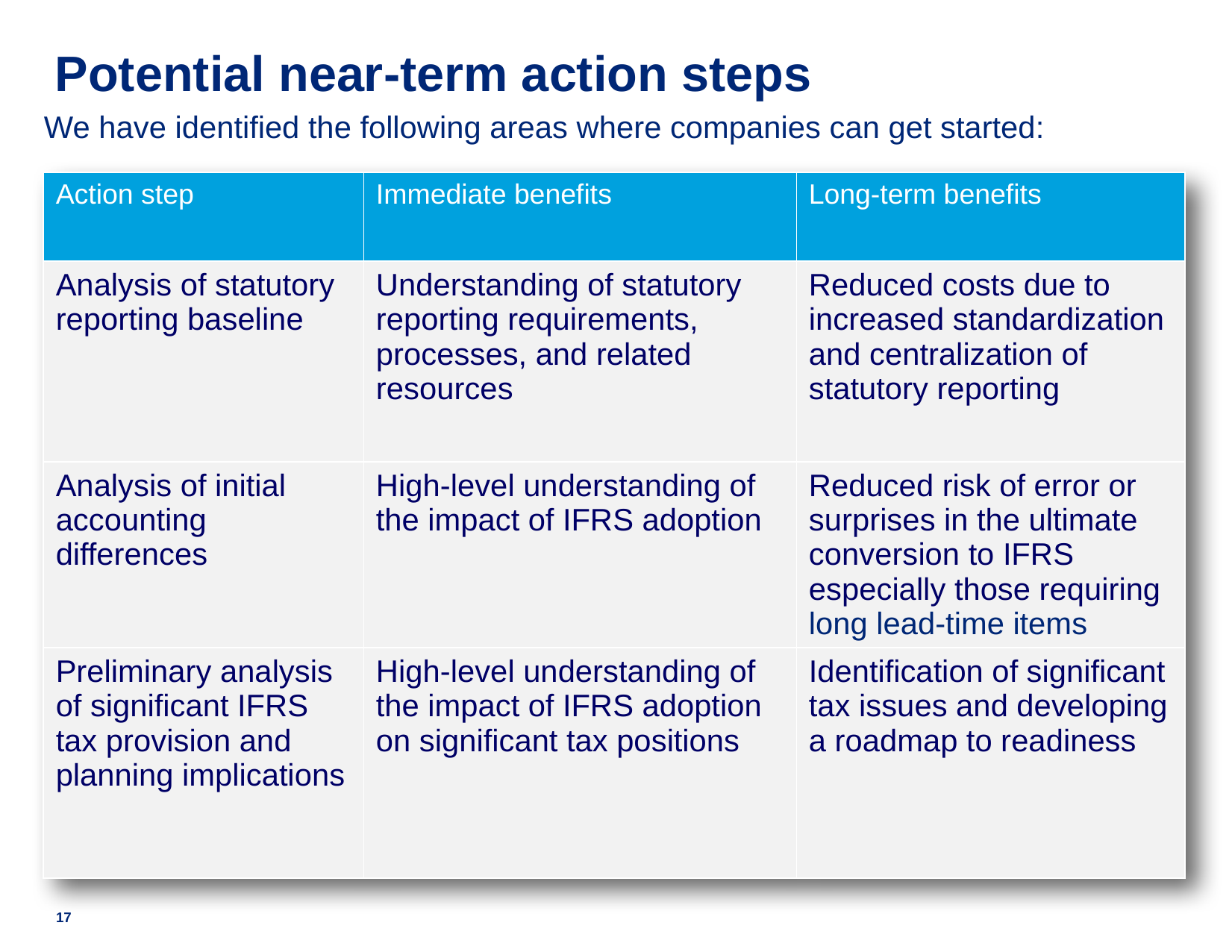

# Potential near-term action steps
We have identified the following areas where companies can get started:
| Action step | Immediate benefits | Long-term benefits |
| --- | --- | --- |
| Analysis of statutory reporting baseline | Understanding of statutory reporting requirements, processes, and related resources | Reduced costs due to increased standardization and centralization of statutory reporting |
| Analysis of initial accounting differences | High-level understanding of the impact of IFRS adoption | Reduced risk of error or surprises in the ultimate conversion to IFRS especially those requiring long lead-time items |
| Preliminary analysis of significant IFRS tax provision and planning implications | High-level understanding of the impact of IFRS adoption on significant tax positions | Identification of significant tax issues and developing a roadmap to readiness |
17